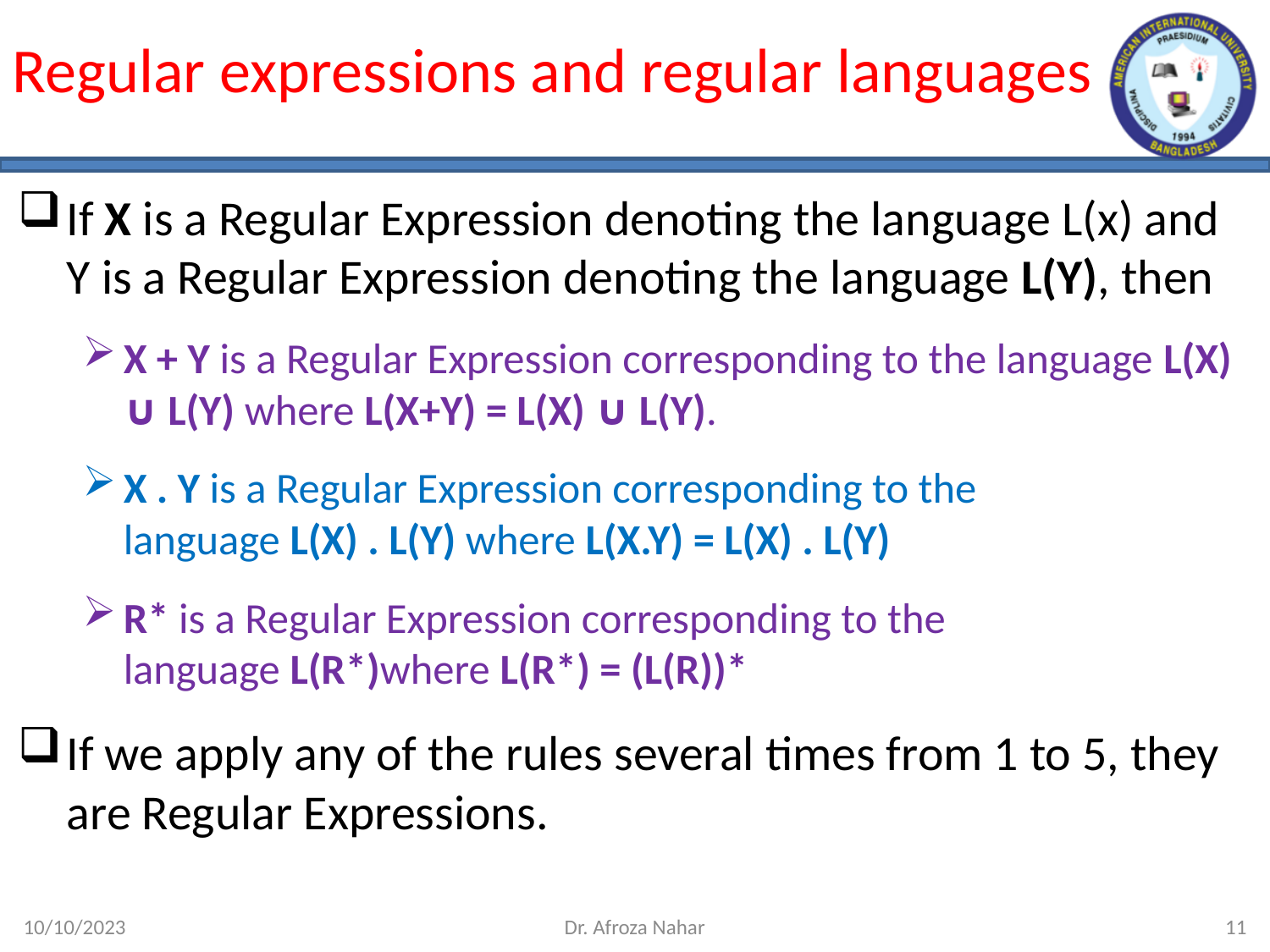

# Regular expressions and regular languages
If X is a Regular Expression denoting the language L(x) and Y is a Regular Expression denoting the language L(Y), then
X + Y is a Regular Expression corresponding to the language L(X) ∪ L(Y) where L(X+Y) = L(X) ∪ L(Y).
X . Y is a Regular Expression corresponding to the language L(X) . L(Y) where L(X.Y) = L(X) . L(Y)
R* is a Regular Expression corresponding to the language L(R*)where L(R*) = (L(R))*
If we apply any of the rules several times from 1 to 5, they are Regular Expressions.

10/10/2023
Dr. Afroza Nahar
11